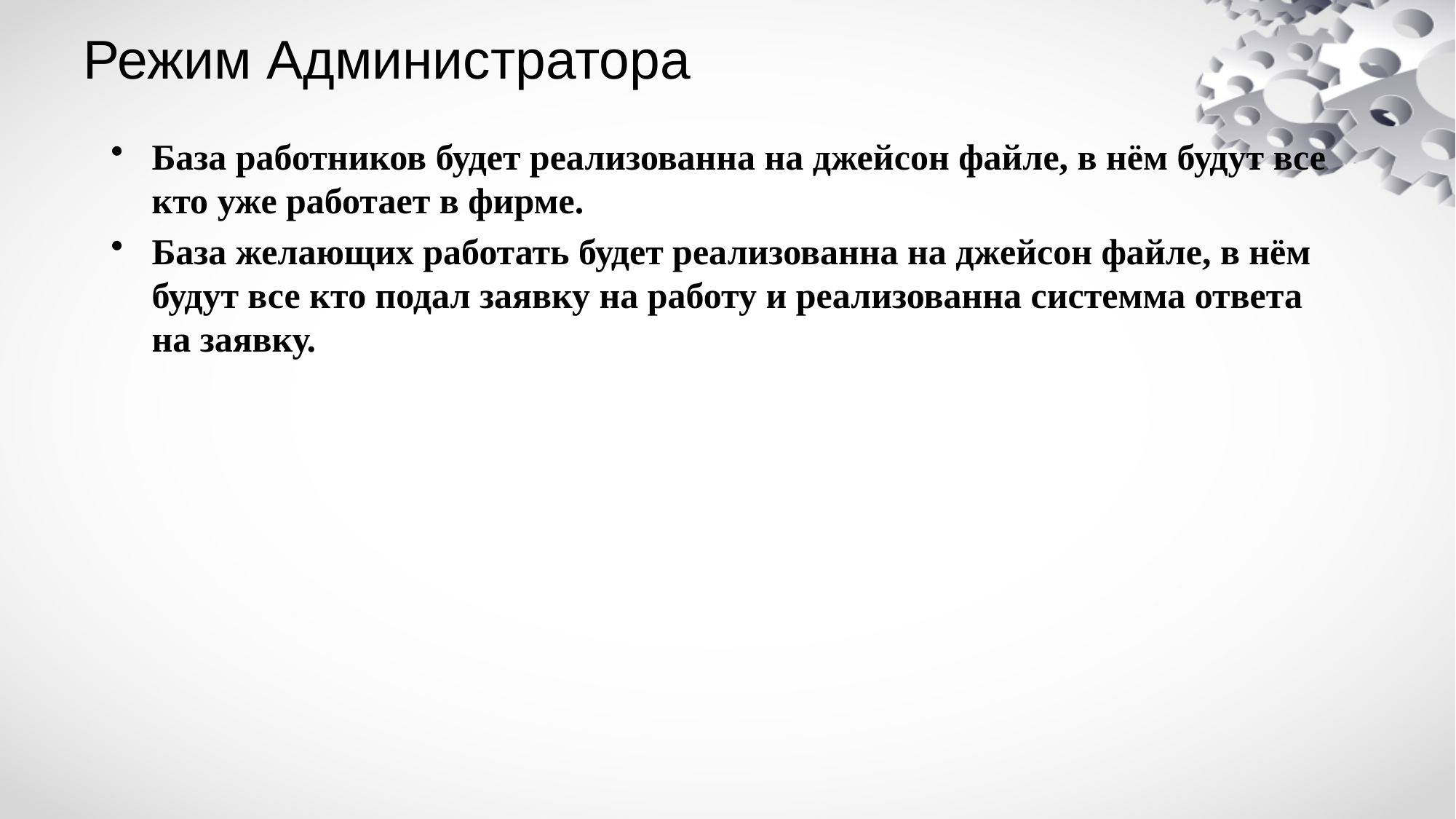

# Режим Администратора
База работников будет реализованна на джейсон файле, в нём будут все кто уже работает в фирме.
База желающих работать будет реализованна на джейсон файле, в нём будут все кто подал заявку на работу и реализованна системма ответа на заявку.